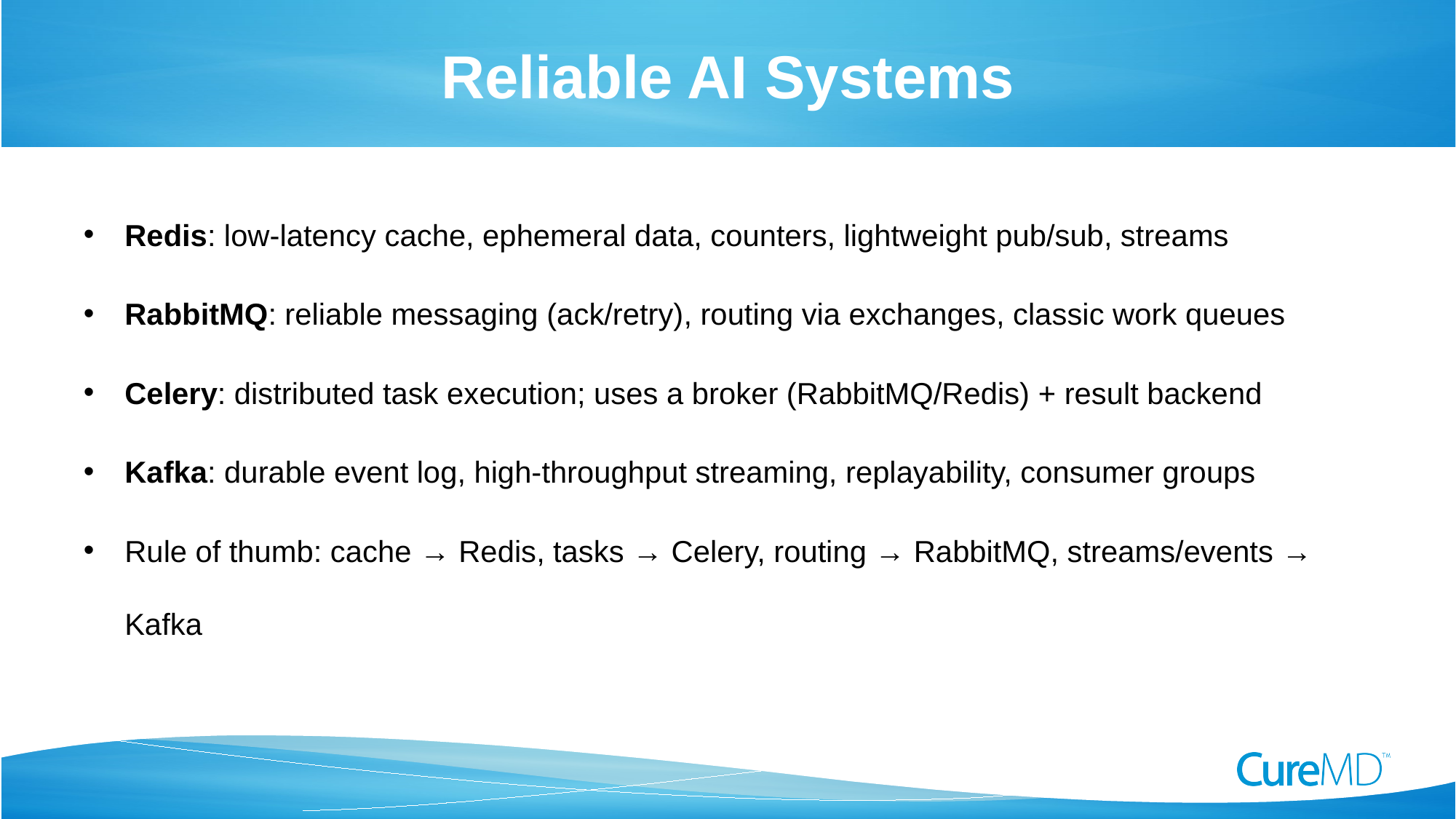

# Reliable AI Systems
Redis: low‑latency cache, ephemeral data, counters, lightweight pub/sub, streams
RabbitMQ: reliable messaging (ack/retry), routing via exchanges, classic work queues
Celery: distributed task execution; uses a broker (RabbitMQ/Redis) + result backend
Kafka: durable event log, high‑throughput streaming, replayability, consumer groups
Rule of thumb: cache → Redis, tasks → Celery, routing → RabbitMQ, streams/events → Kafka